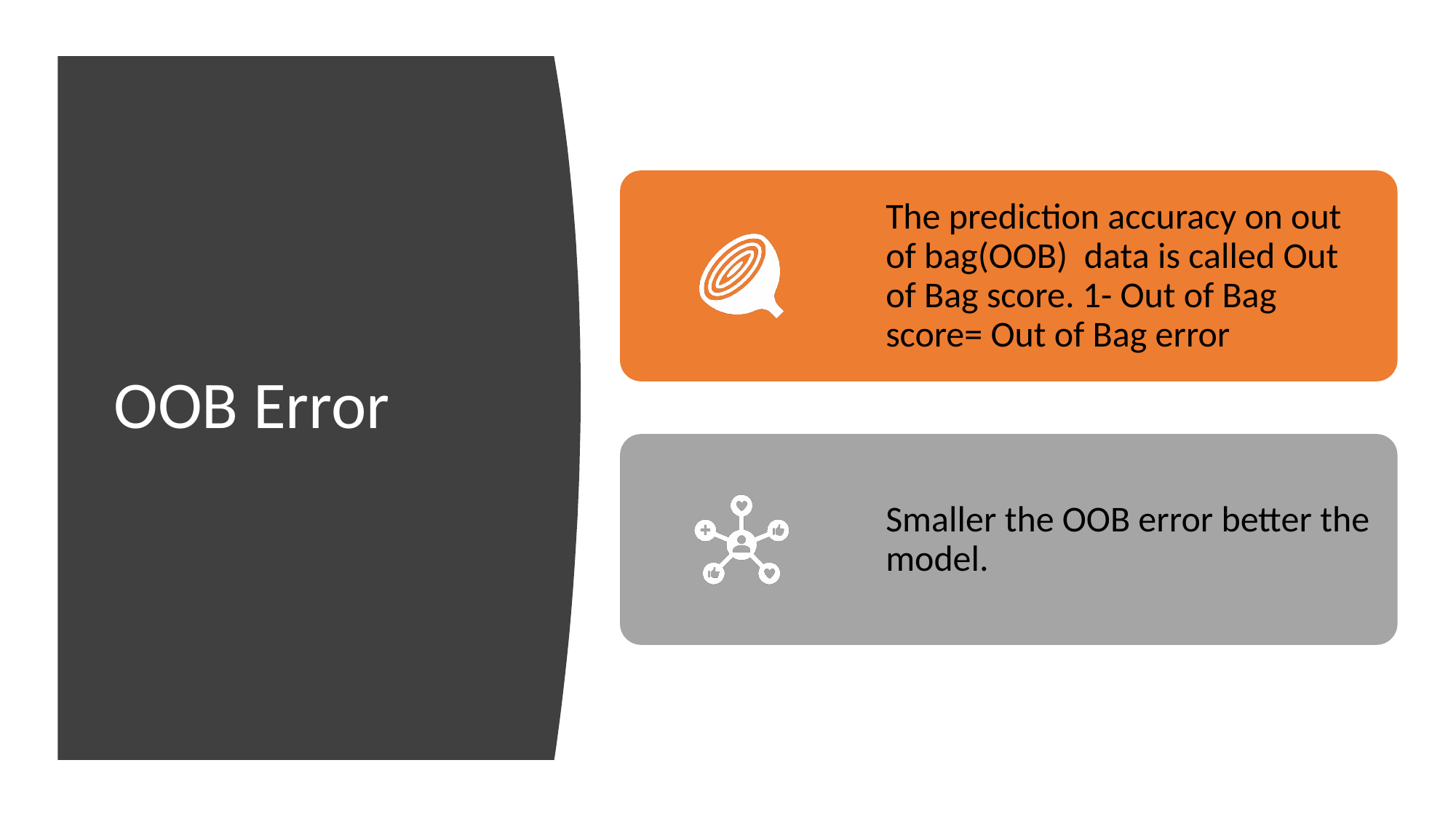

The prediction accuracy on out of bag(OOB)  data is called Out of Bag score. 1- Out of Bag score= Out of Bag error
Smaller the OOB error better the model.

# OOB Error